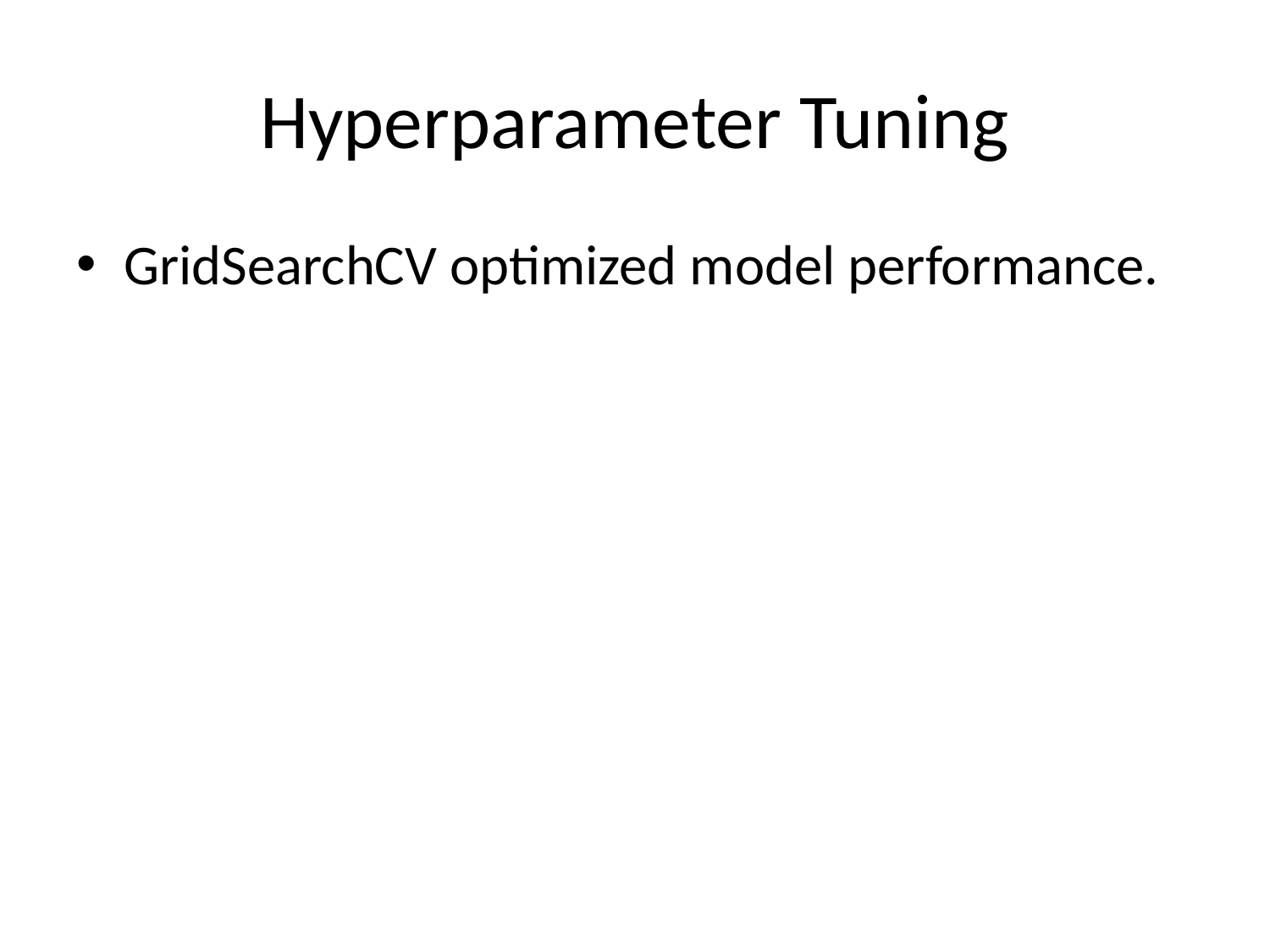

# Hyperparameter Tuning
GridSearchCV optimized model performance.